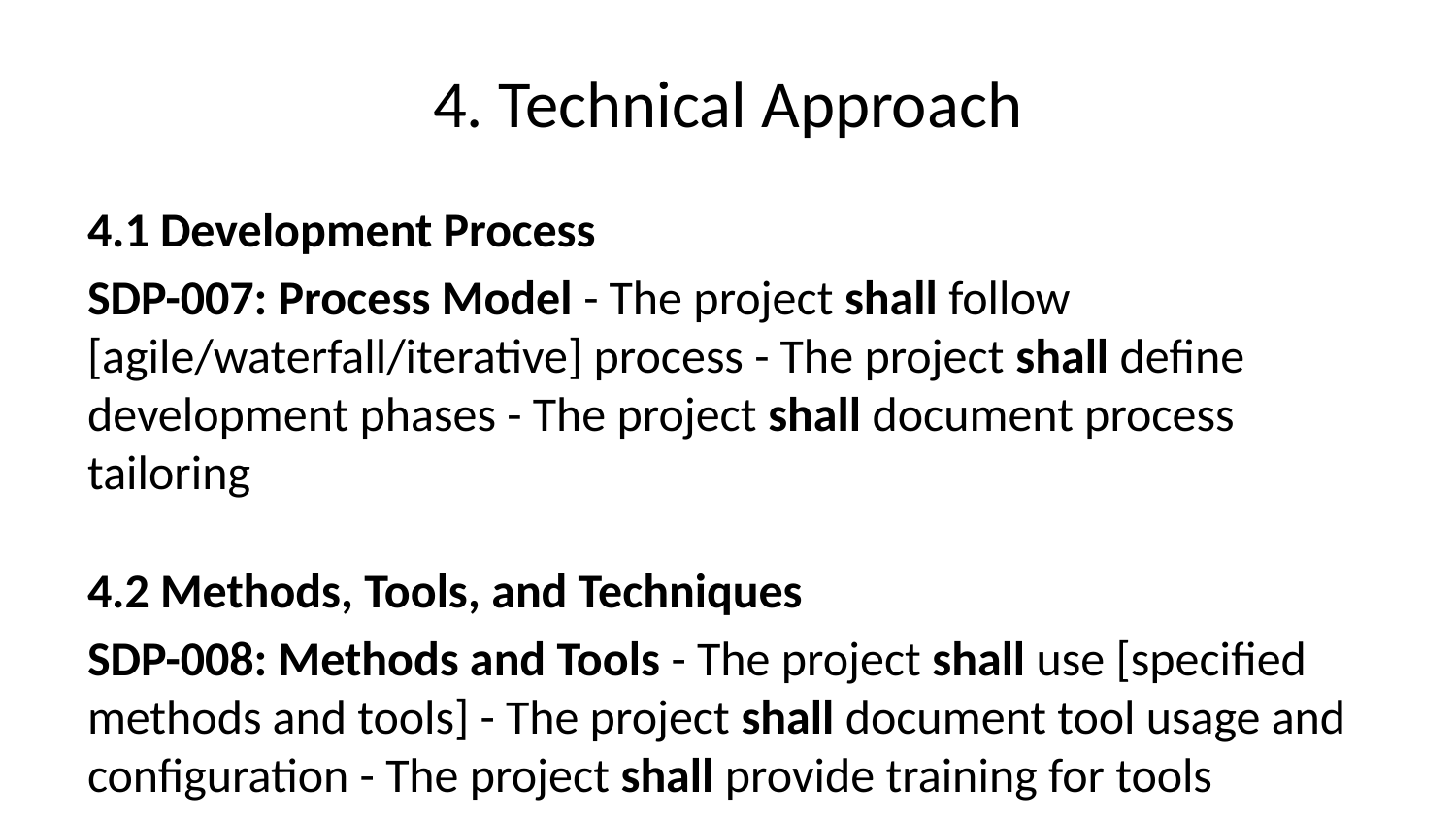

# 4. Technical Approach
4.1 Development Process
SDP-007: Process Model - The project shall follow [agile/waterfall/iterative] process - The project shall define development phases - The project shall document process tailoring
4.2 Methods, Tools, and Techniques
SDP-008: Methods and Tools - The project shall use [specified methods and tools] - The project shall document tool usage and configuration - The project shall provide training for tools
4.3 Standards
SDP-009: Standards Compliance - The project shall comply with coding, documentation, and testing standards - The project shall review standards compliance regularly - The project shall update standards as needed